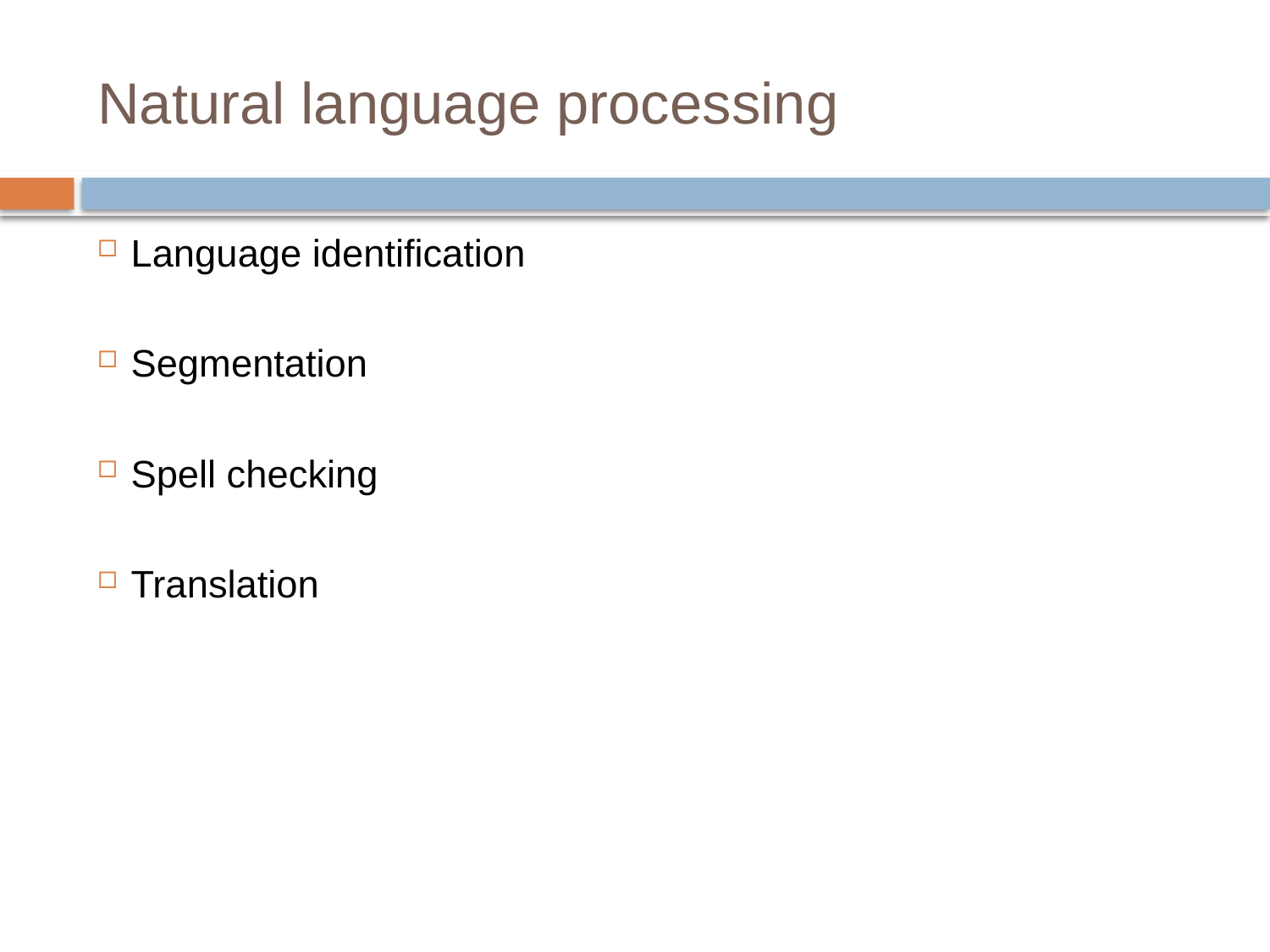

# Natural language processing
Language identification

Segmentation

Spell checking

Translation